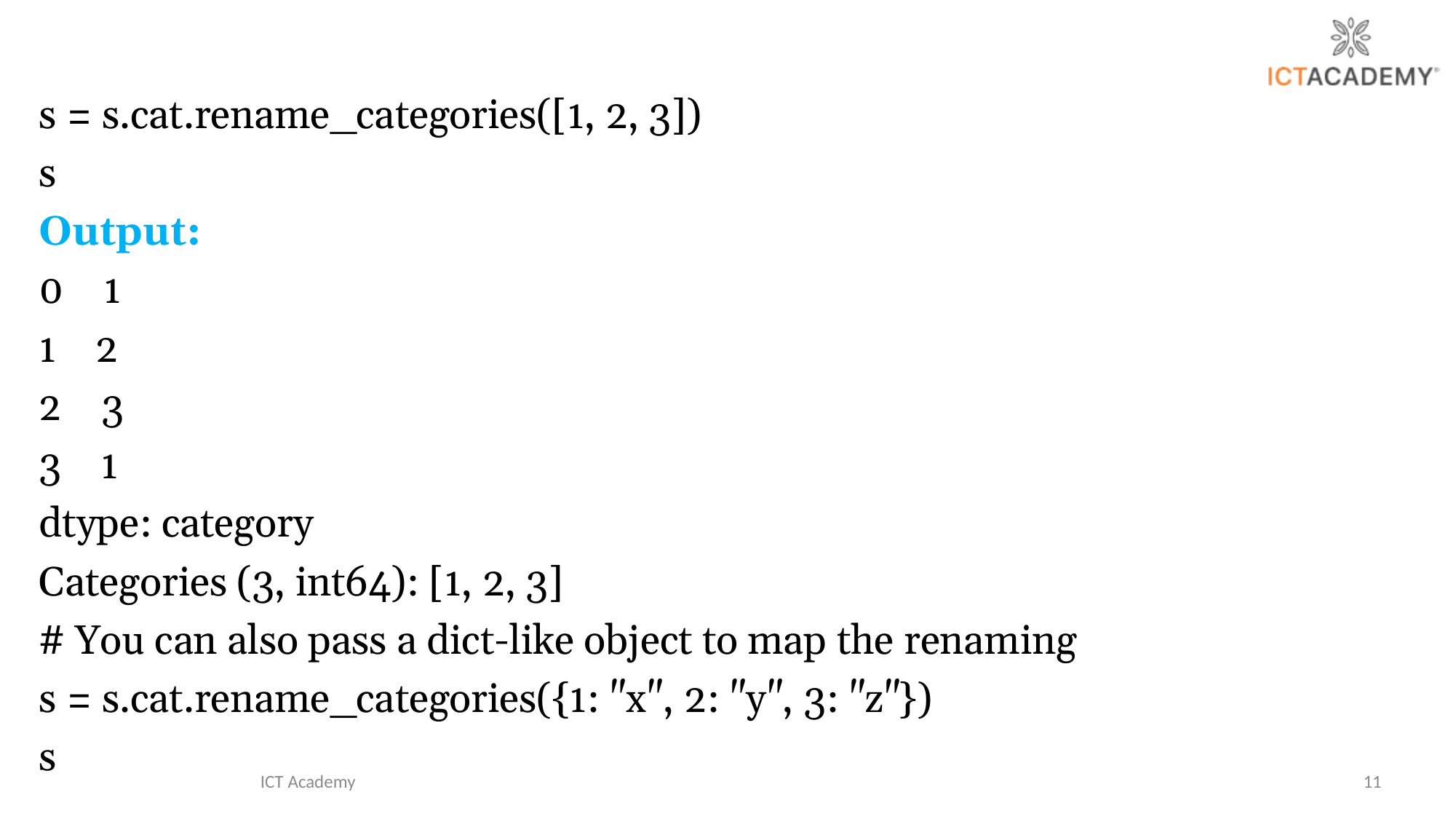

s = s.cat.rename_categories([1, 2, 3])
s
Output:
0    1
1    2
2    3
3    1
dtype: category
Categories (3, int64): [1, 2, 3]
# You can also pass a dict-like object to map the renaming
s = s.cat.rename_categories({1: "x", 2: "y", 3: "z"})
s

ICT Academy
11